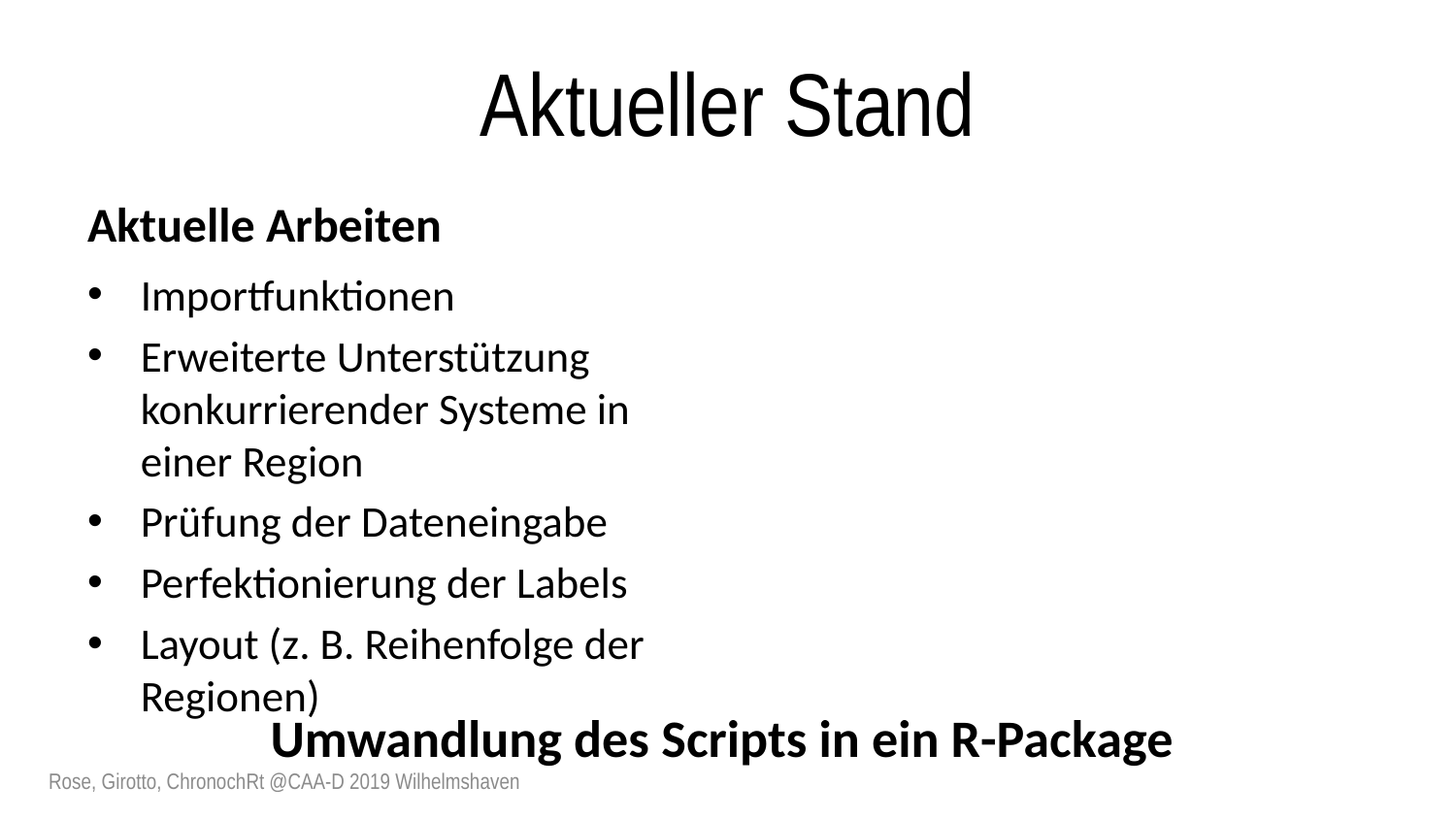

# Aktueller Stand
Aktuelle Arbeiten

Importfunktionen
Erweiterte Unterstützung konkurrierender Systeme in einer Region
Prüfung der Dateneingabe
Perfektionierung der Labels
Layout (z. B. Reihenfolge der Regionen)

Umwandlung des Scripts in ein R-Package
Rose, Girotto, ChronochRt @CAA-D 2019 Wilhelmshaven